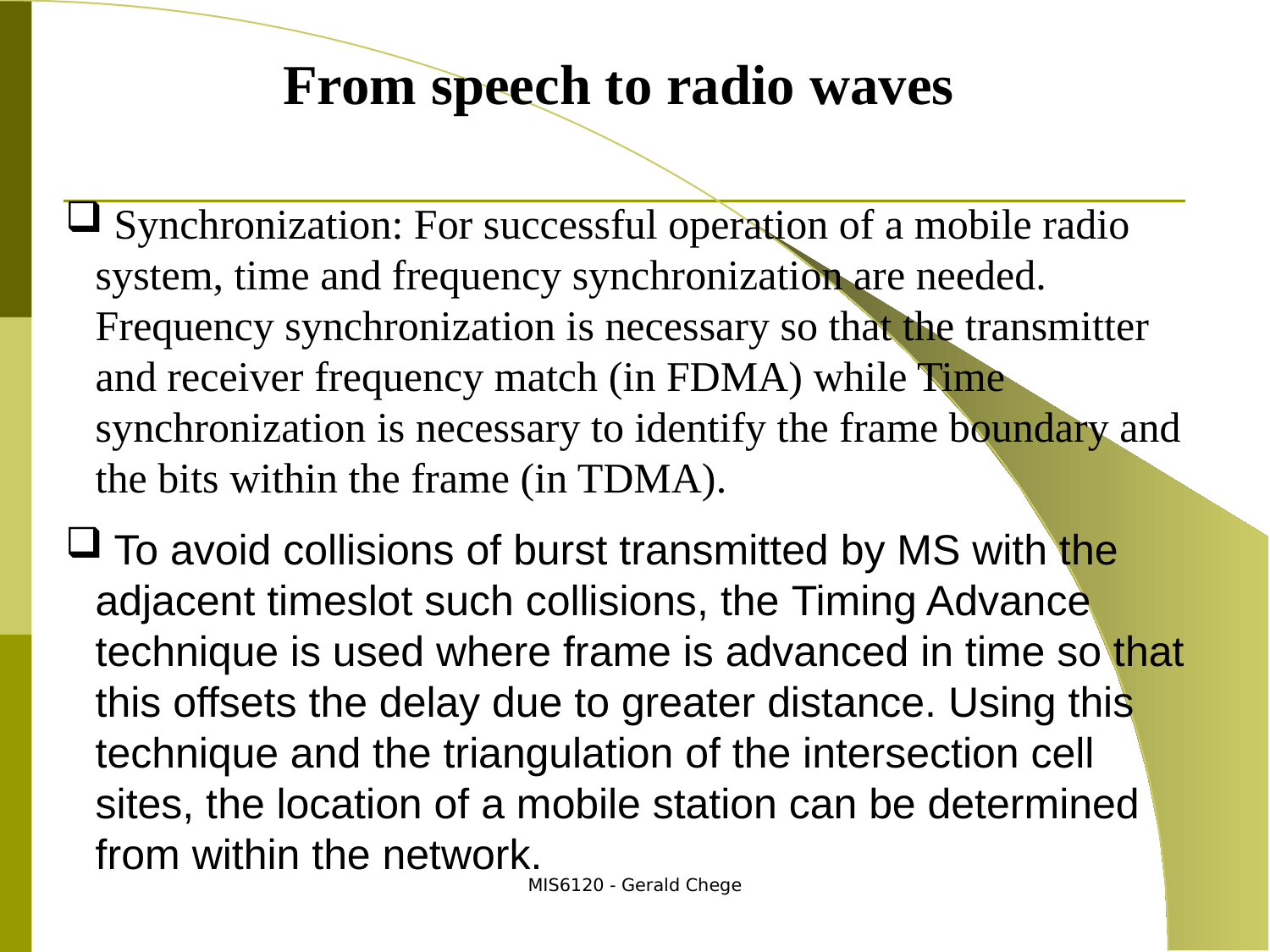

From speech to radio waves
 Synchronization: For successful operation of a mobile radio system, time and frequency synchronization are needed. Frequency synchronization is necessary so that the transmitter and receiver frequency match (in FDMA) while Time synchronization is necessary to identify the frame boundary and the bits within the frame (in TDMA).
 To avoid collisions of burst transmitted by MS with the  adjacent timeslot such collisions, the Timing Advance technique is used where frame is advanced in time so that this offsets the delay due to greater distance. Using this technique and the triangulation of the intersection cell sites, the location of a mobile station can be determined from within the network.
MIS6120 - Gerald Chege